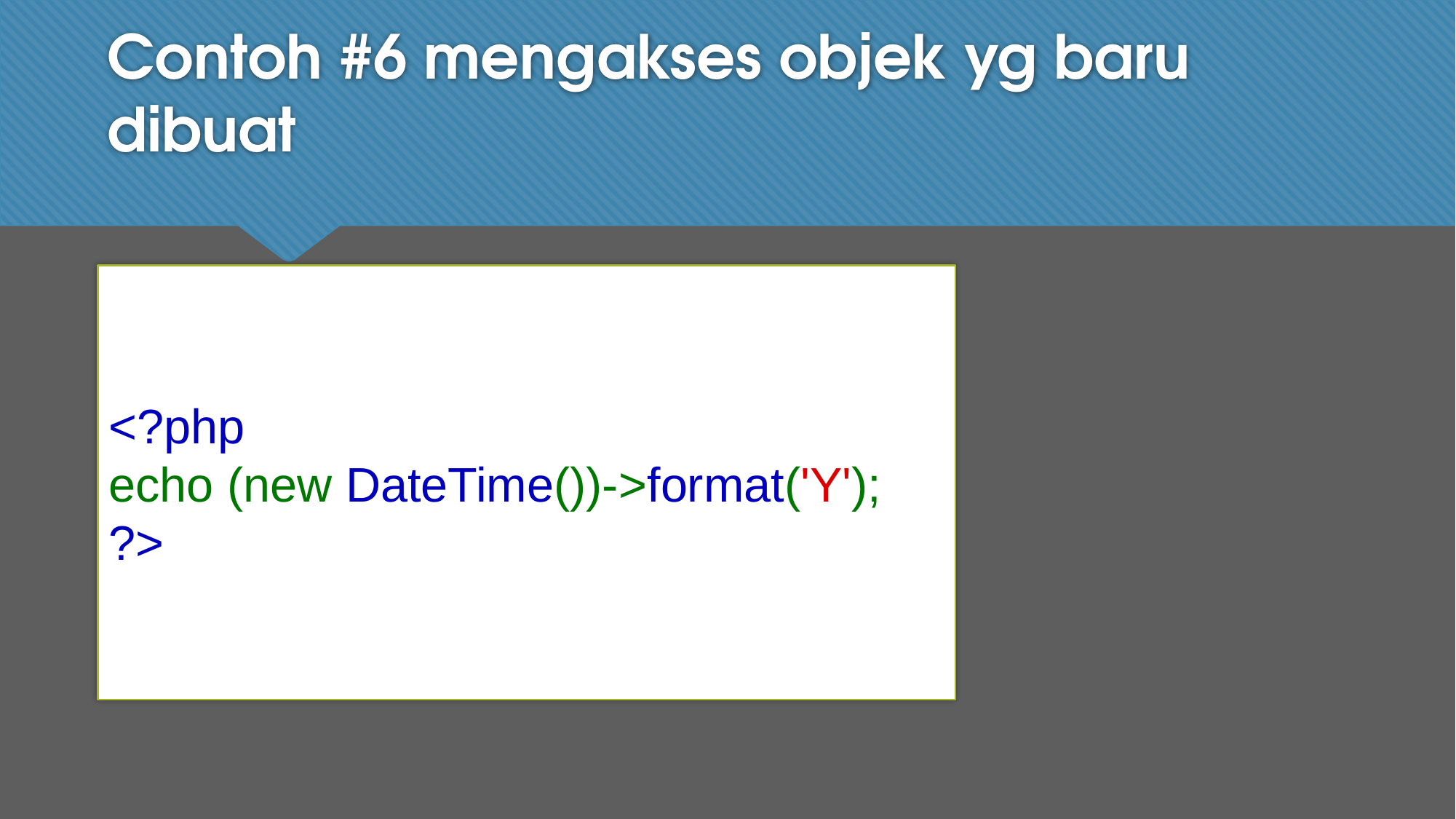

# Contoh #6 mengakses objek yg baru dibuat
<?php
echo (new DateTime())->format('Y');
?>